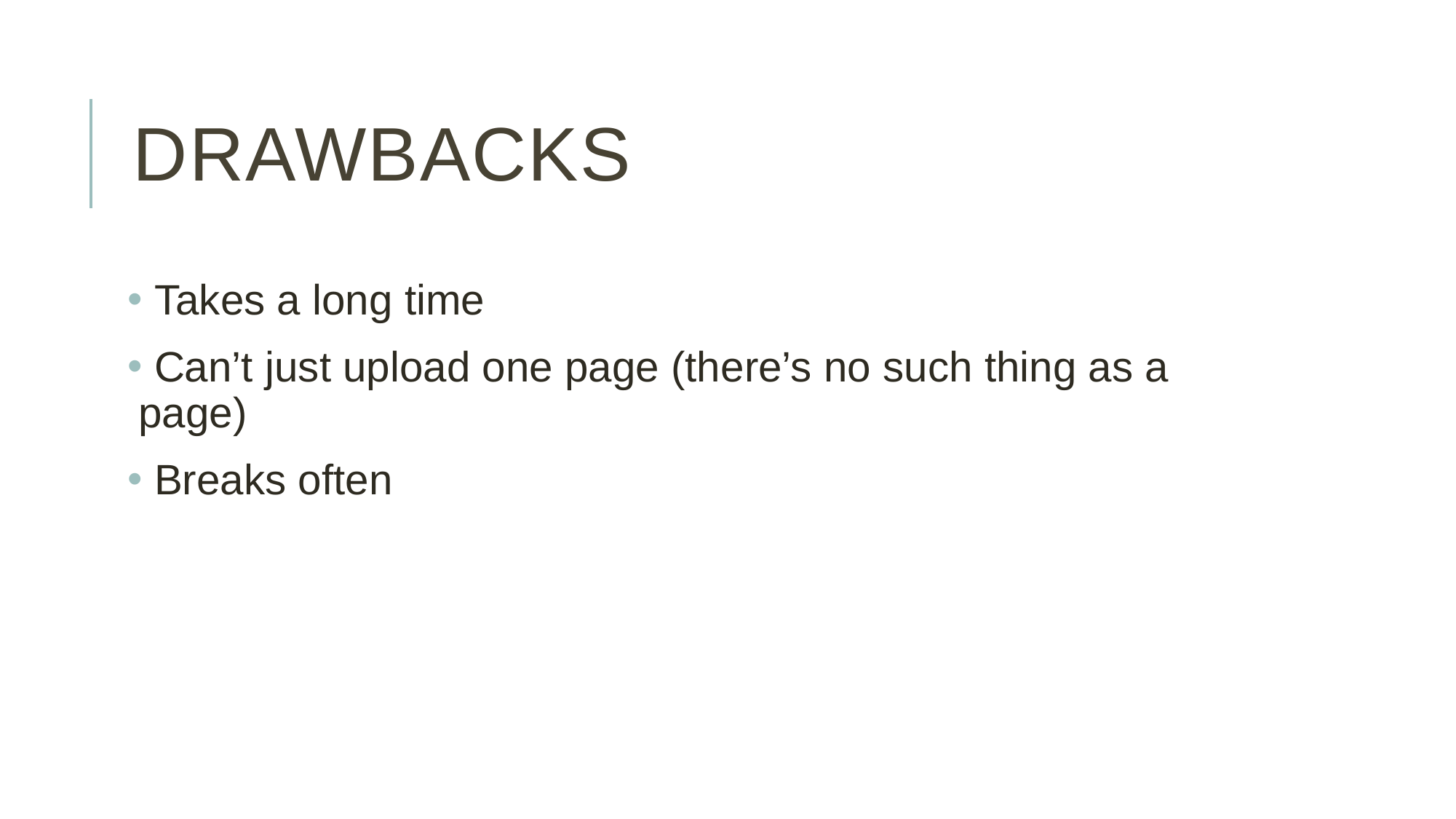

# Drawbacks
 Takes a long time
 Can’t just upload one page (there’s no such thing as a page)
 Breaks often